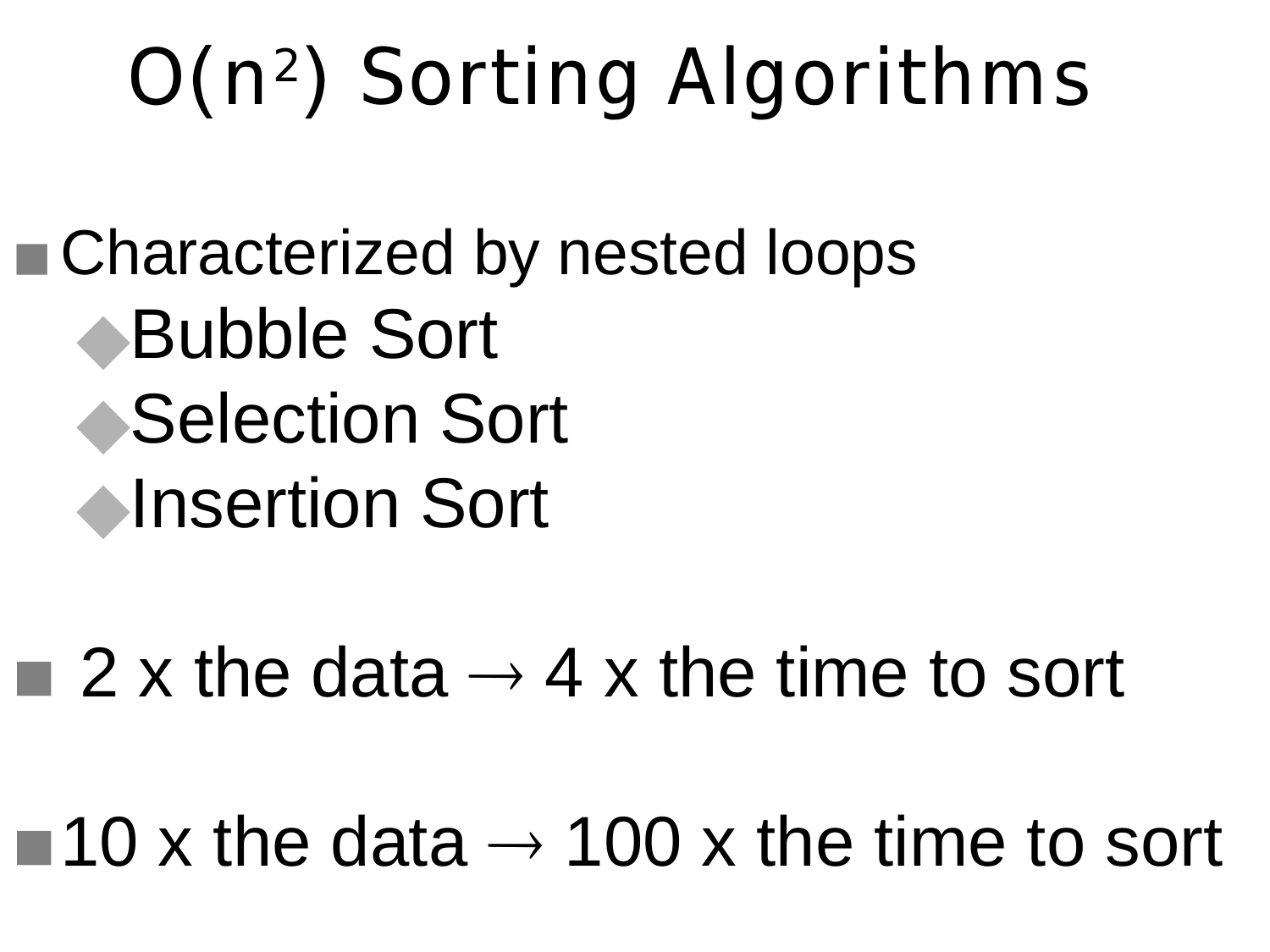

O(n2) Sorting Algorithms
Characterized by nested loops
Bubble Sort
Selection Sort
Insertion Sort
 2 x the data → 4 x the time to sort
10 x the data → 100 x the time to sort

36